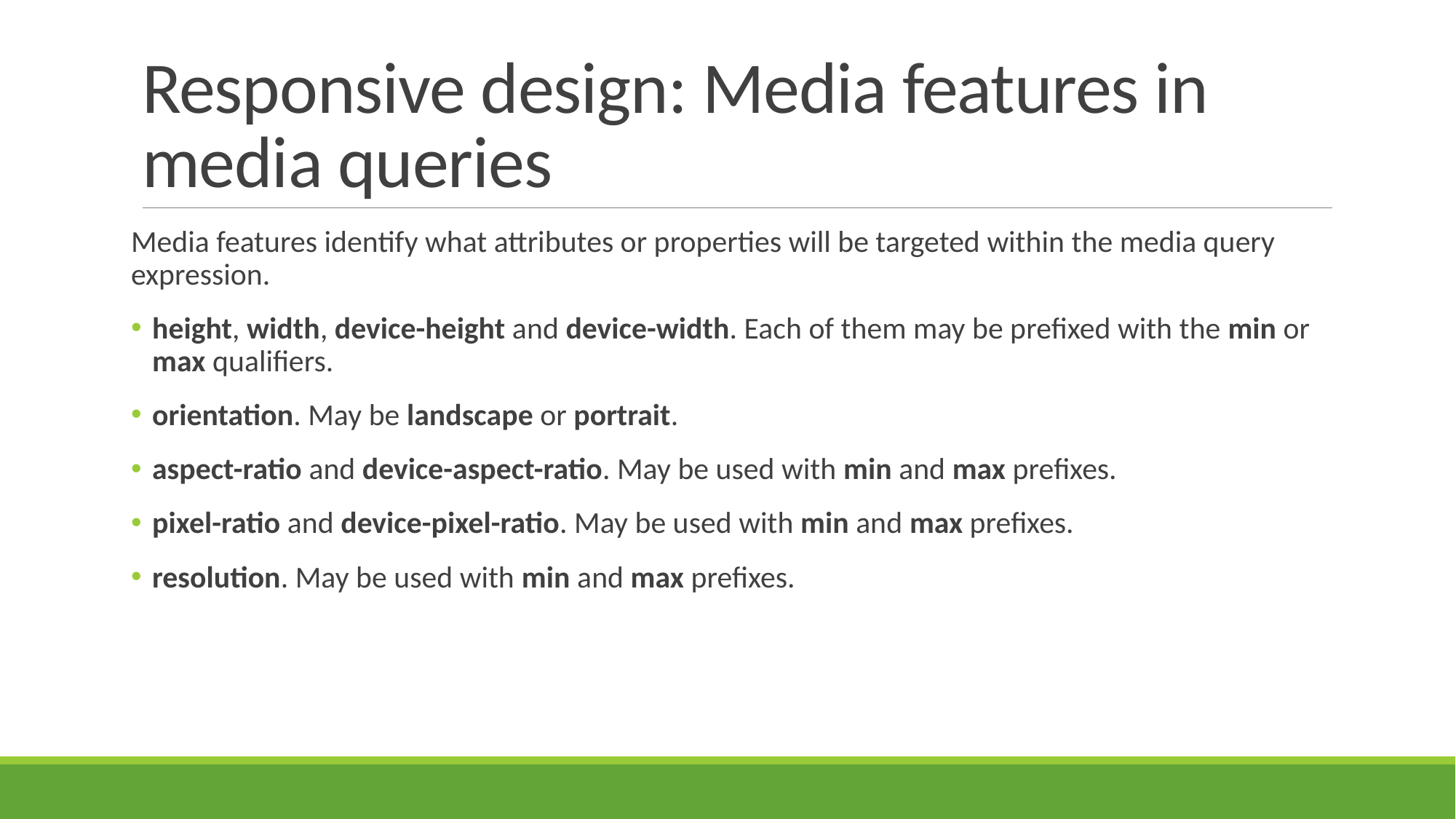

# Responsive design: Media features in media queries
Media features identify what attributes or properties will be targeted within the media query expression.
height, width, device-height and device-width. Each of them may be prefixed with the min or max qualifiers.
orientation. May be landscape or portrait.
aspect-ratio and device-aspect-ratio. May be used with min and max prefixes.
pixel-ratio and device-pixel-ratio. May be used with min and max prefixes.
resolution. May be used with min and max prefixes.